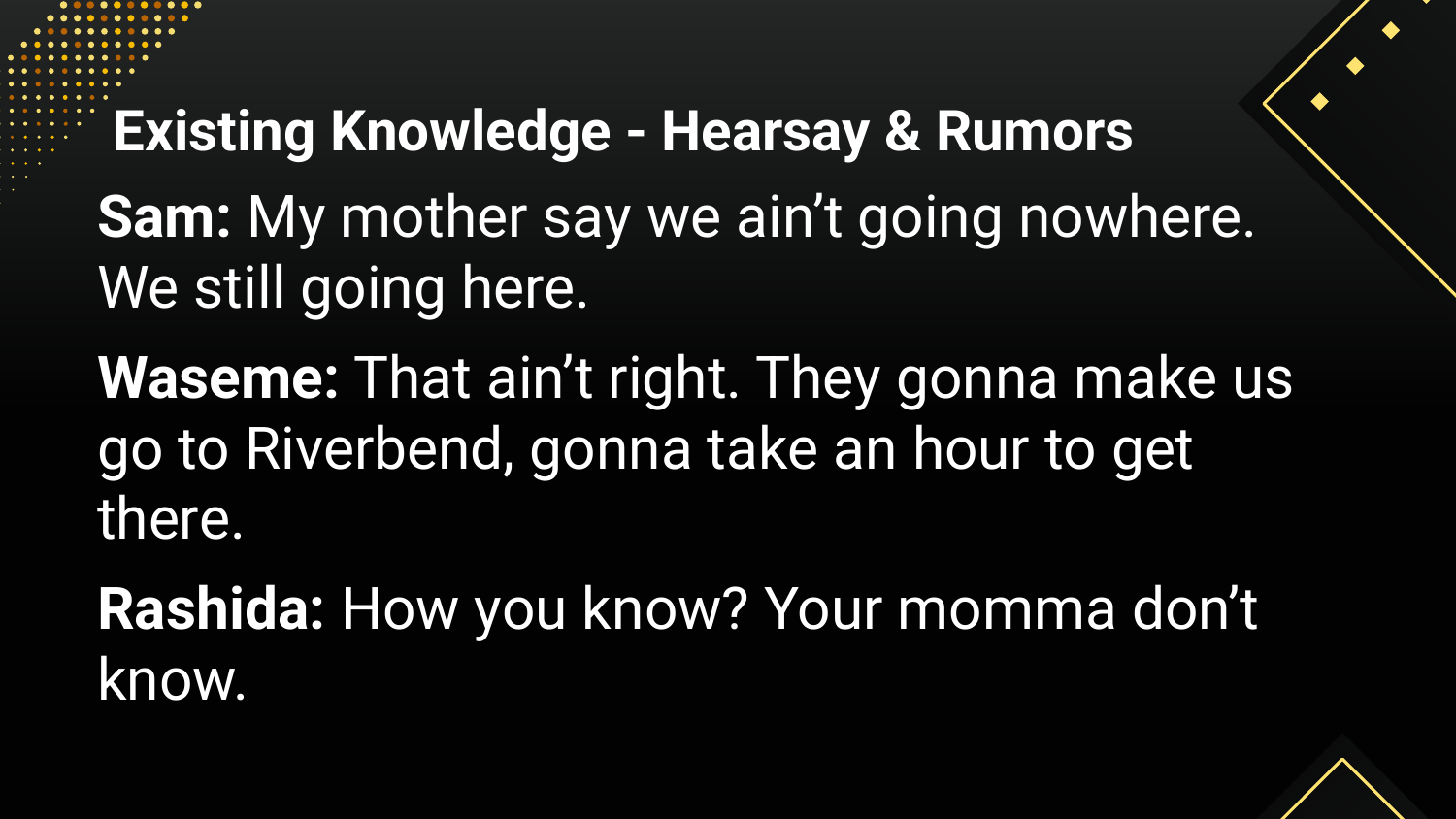

# Existing Knowledge - Hearsay & Rumors
Sam: My mother say we ain’t going nowhere. We still going here.
Waseme: That ain’t right. They gonna make us go to Riverbend, gonna take an hour to get there.
Rashida: How you know? Your momma don’t know.